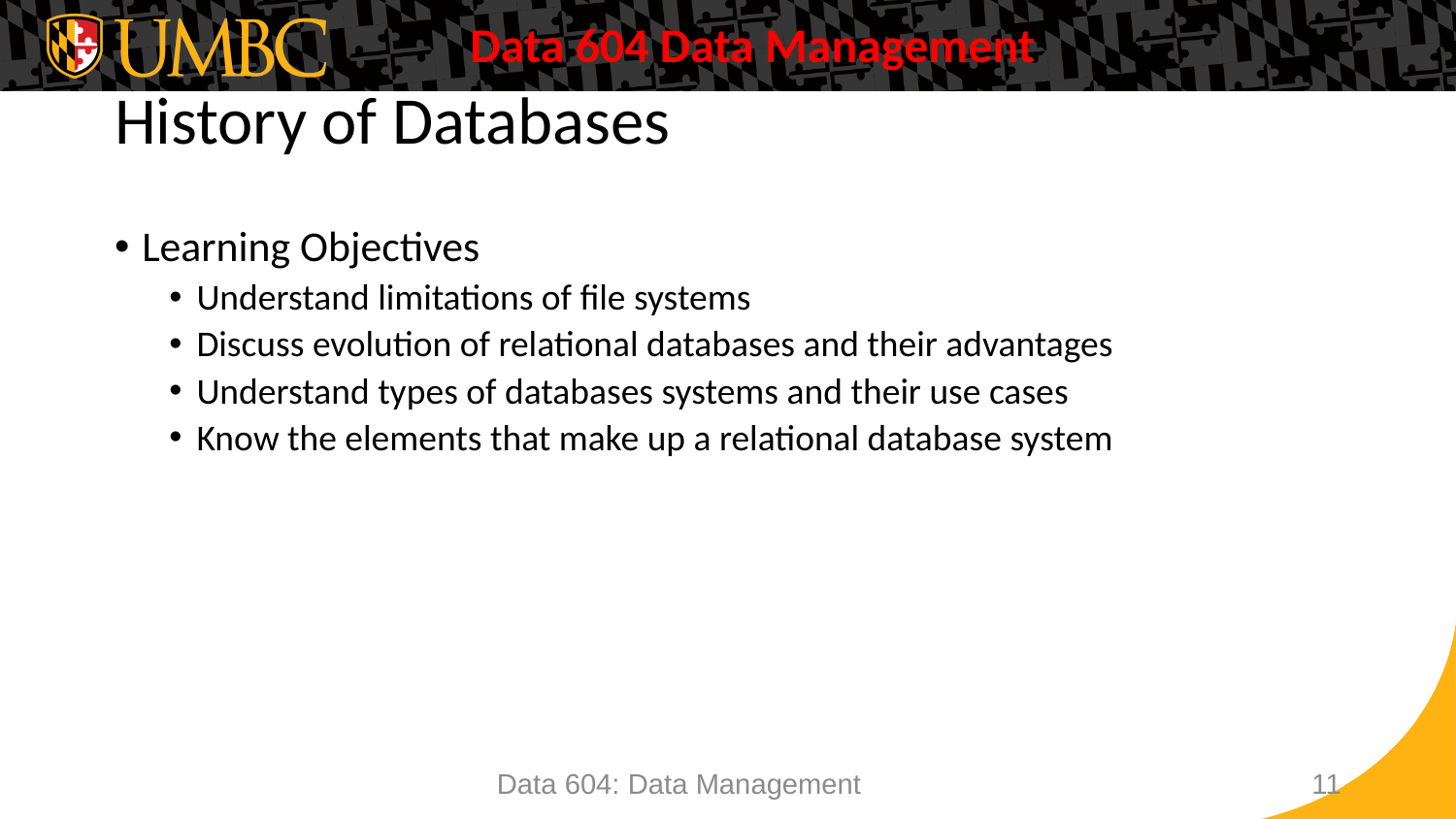

# History of Databases
Learning Objectives
Understand limitations of file systems
Discuss evolution of relational databases and their advantages
Understand types of databases systems and their use cases
Know the elements that make up a relational database system

Data 604: Data Management
11